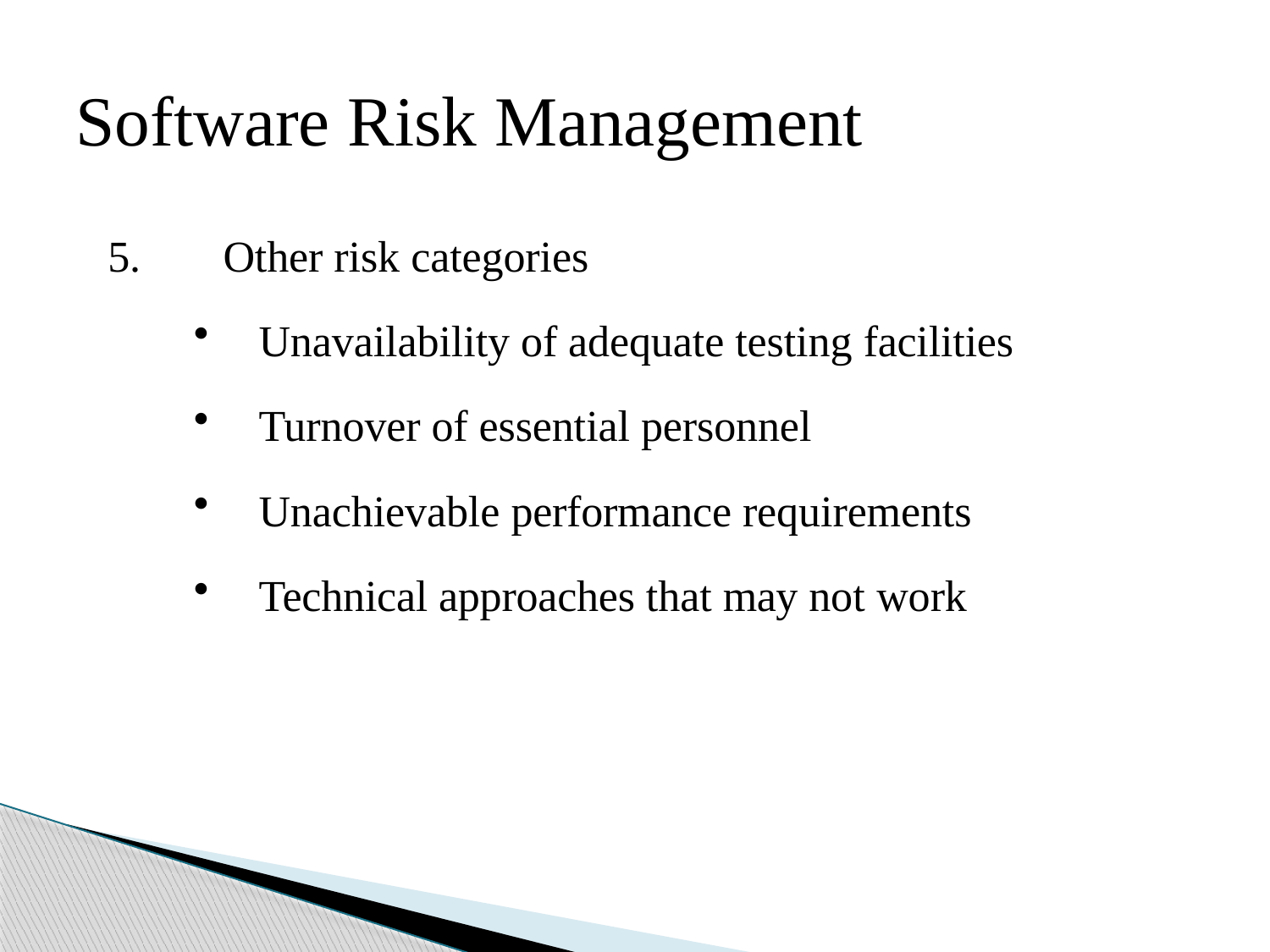

# Software Risk Management
5.
Other risk categories
Unavailability of adequate testing facilities
Turnover of essential personnel
Unachievable performance requirements
Technical approaches that may not work